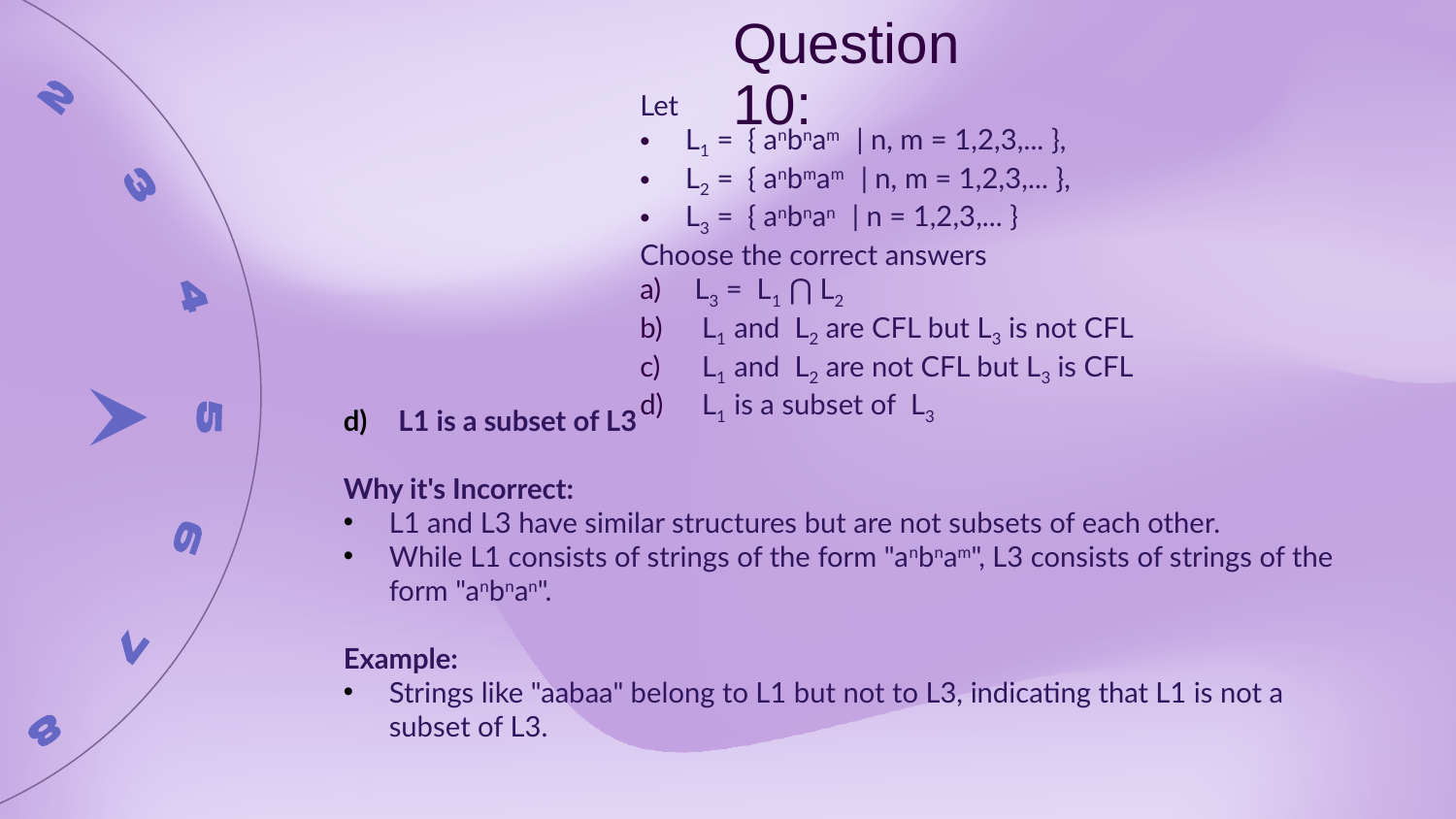

Question 10:

Let
L1 =  { anbnam    | n, m = 1,2,3,... },
L2 =  { anbmam    | n, m = 1,2,3,... },
L3 =  { anbnan    | n = 1,2,3,... }
Choose the correct answers
L3 =  L1  ⋂ L2
 L1  and  L2 are CFL but L3 is not CFL
 L1  and  L2 are not CFL but L3 is CFL
 L1  is a subset of  L3

L1 is a subset of L3

Why it's Incorrect:
L1 and L3 have similar structures but are not subsets of each other.
While L1 consists of strings of the form "anbnam", L3 consists of strings of the form "anbnan".

Example:
Strings like "aabaa" belong to L1 but not to L3, indicating that L1 is not a subset of L3.